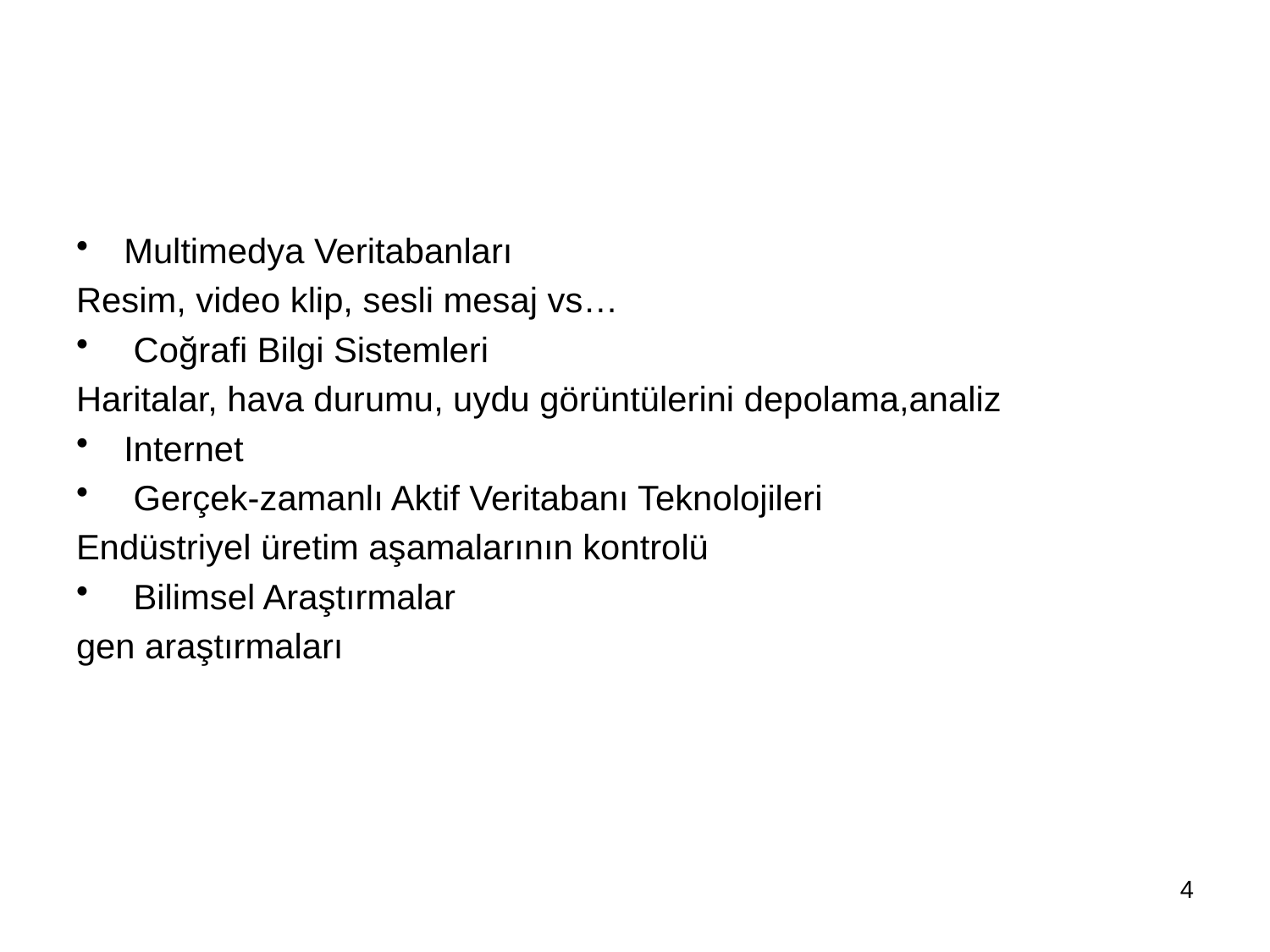

#
Multimedya Veritabanları
Resim, video klip, sesli mesaj vs…
 Coğrafi Bilgi Sistemleri
Haritalar, hava durumu, uydu görüntülerini depolama,analiz
Internet
 Gerçek-zamanlı Aktif Veritabanı Teknolojileri
Endüstriyel üretim aşamalarının kontrolü
 Bilimsel Araştırmalar
gen araştırmaları
4